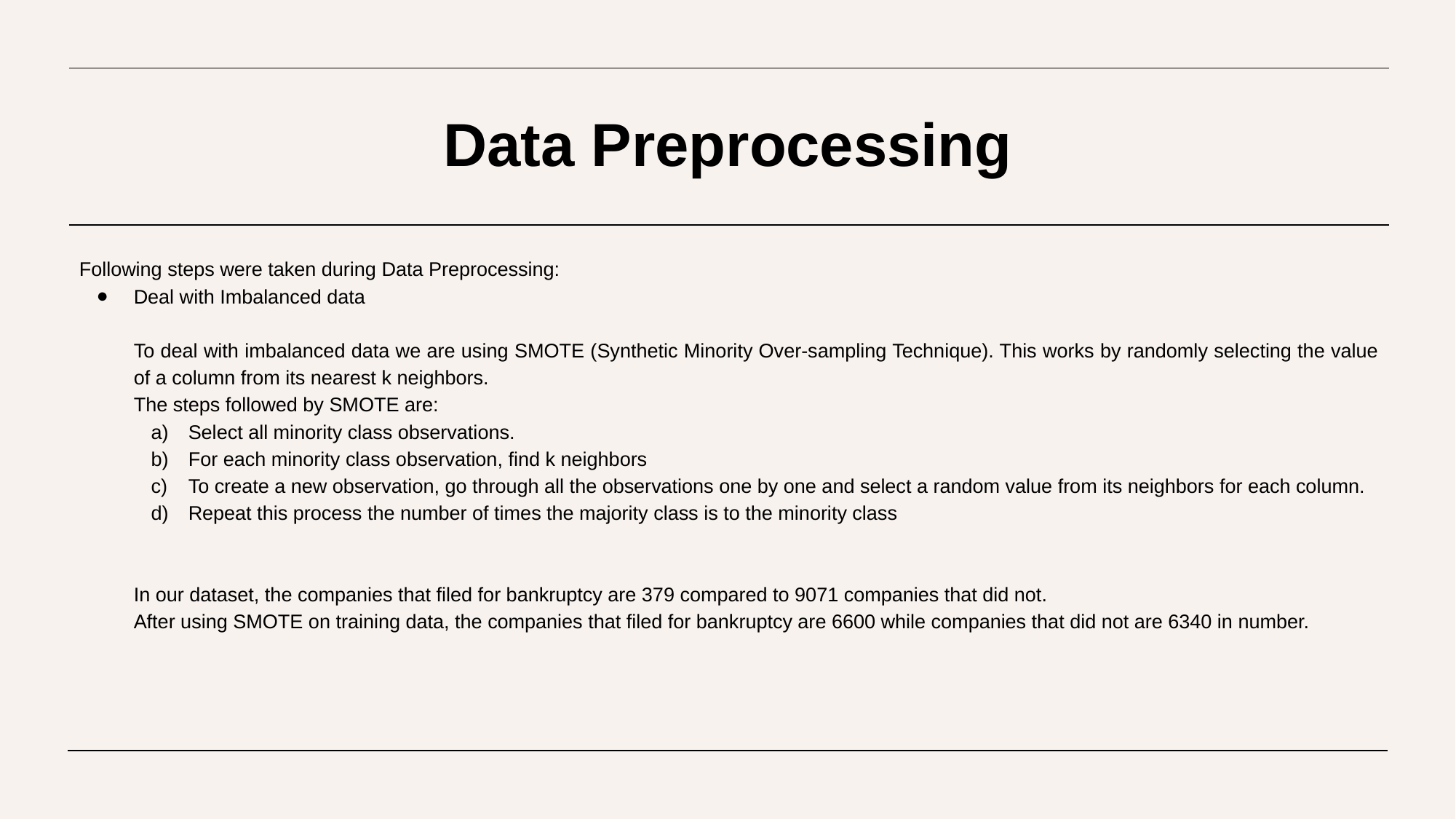

# Data Preprocessing
Following steps were taken during Data Preprocessing:
Deal with Imbalanced data

To deal with imbalanced data we are using SMOTE (Synthetic Minority Over-sampling Technique). This works by randomly selecting the value of a column from its nearest k neighbors.
The steps followed by SMOTE are:
Select all minority class observations.
For each minority class observation, find k neighbors
To create a new observation, go through all the observations one by one and select a random value from its neighbors for each column.
Repeat this process the number of times the majority class is to the minority class

In our dataset, the companies that filed for bankruptcy are 379 compared to 9071 companies that did not.
After using SMOTE on training data, the companies that filed for bankruptcy are 6600 while companies that did not are 6340 in number.